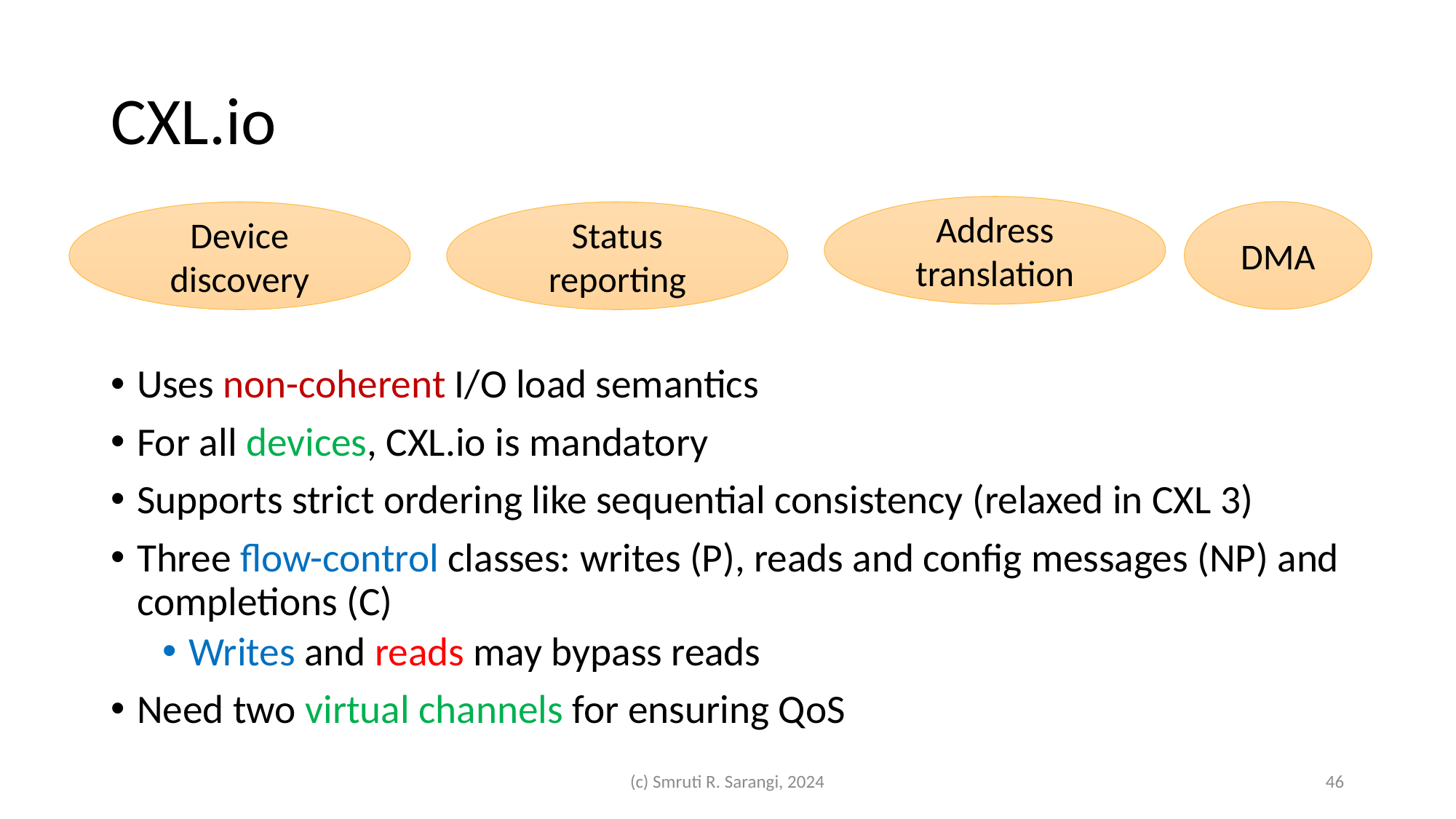

# CXL.io
Address translation
DMA
Device discovery
Status reporting
Uses non-coherent I/O load semantics
For all devices, CXL.io is mandatory
Supports strict ordering like sequential consistency (relaxed in CXL 3)
Three flow-control classes: writes (P), reads and config messages (NP) and completions (C)
Writes and reads may bypass reads
Need two virtual channels for ensuring QoS
(c) Smruti R. Sarangi, 2024
46